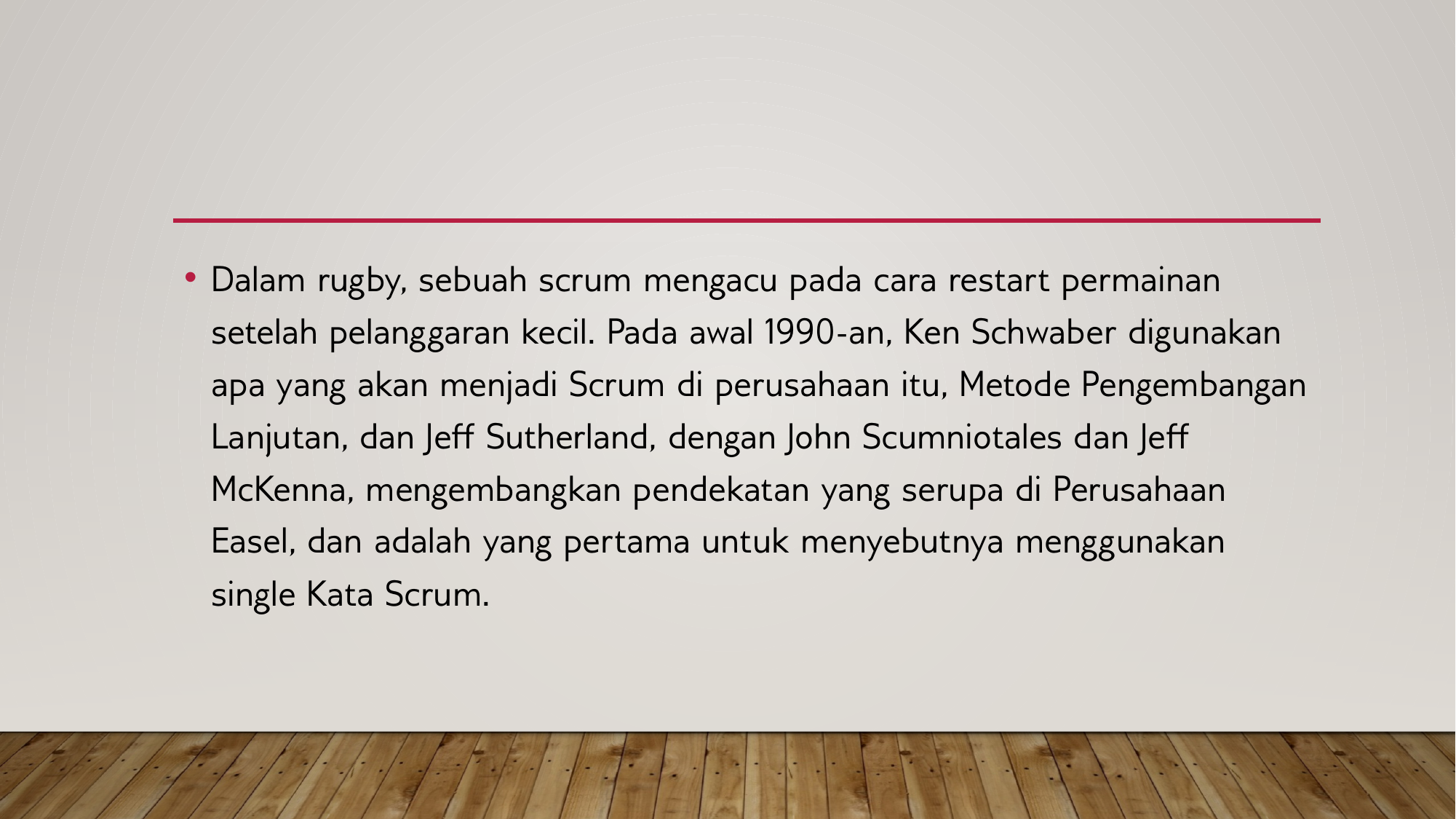

#
Dalam rugby, sebuah scrum mengacu pada cara restart permainan setelah pelanggaran kecil. Pada awal 1990-an, Ken Schwaber digunakan apa yang akan menjadi Scrum di perusahaan itu, Metode Pengembangan Lanjutan, dan Jeff Sutherland, dengan John Scumniotales dan Jeff McKenna, mengembangkan pendekatan yang serupa di Perusahaan Easel, dan adalah yang pertama untuk menyebutnya menggunakan single Kata Scrum.